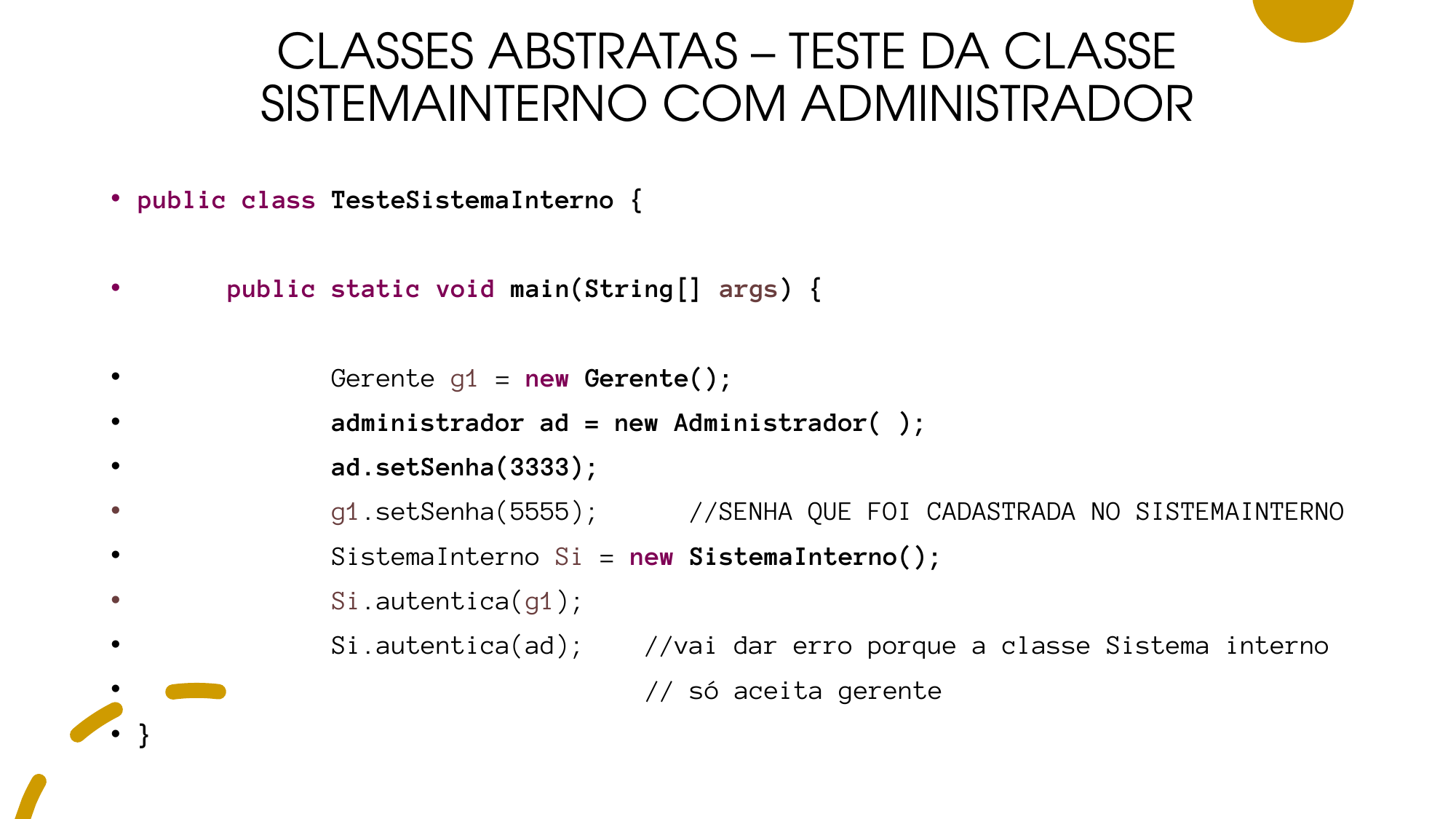

# CLASSES ABSTRATAS – TESTE DA CLASSE SISTEMAINTERNO COM ADMINISTRADOR
public class TesteSistemaInterno {

      public static void main(String[] args) {

             Gerente g1 = new Gerente();
             administrador ad = new Administrador( );
             ad.setSenha(3333);
             g1.setSenha(5555);      //SENHA QUE FOI CADASTRADA NO SISTEMAINTERNO
             SistemaInterno Si = new SistemaInterno();
             Si.autentica(g1);
             Si.autentica(ad);    //vai dar erro porque a classe Sistema interno
                                  // só aceita gerente
}